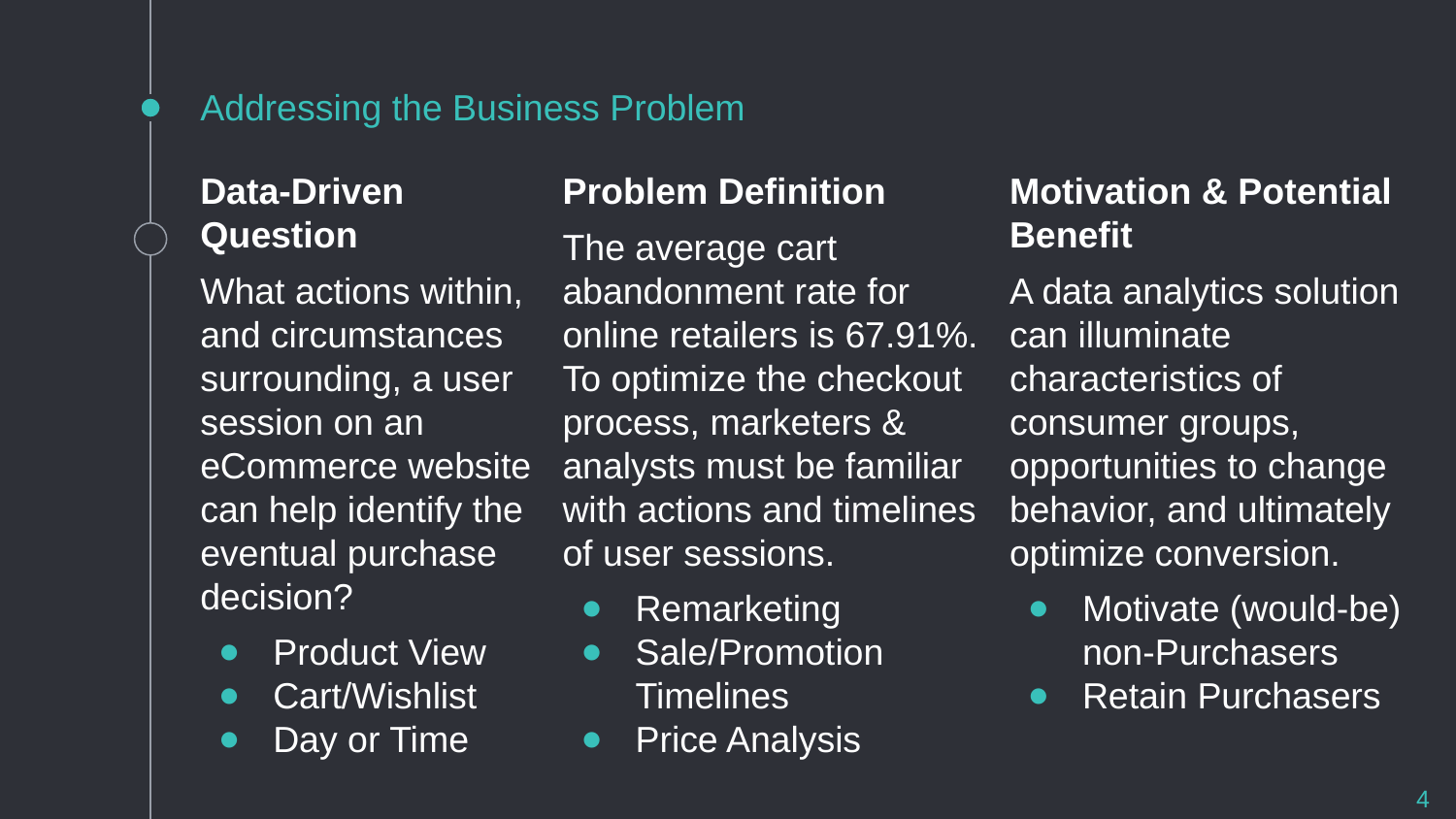

# Addressing the Business Problem
Data-Driven Question
What actions within, and circumstances surrounding, a user session on an eCommerce website can help identify the eventual purchase decision?
Product View
Cart/Wishlist
Day or Time
Problem Definition
The average cart abandonment rate for online retailers is 67.91%. To optimize the checkout process, marketers & analysts must be familiar with actions and timelines of user sessions.
Remarketing
Sale/Promotion Timelines
Price Analysis
Motivation & Potential Benefit
A data analytics solution can illuminate characteristics of consumer groups, opportunities to change behavior, and ultimately optimize conversion.
Motivate (would-be) non-Purchasers
Retain Purchasers

4